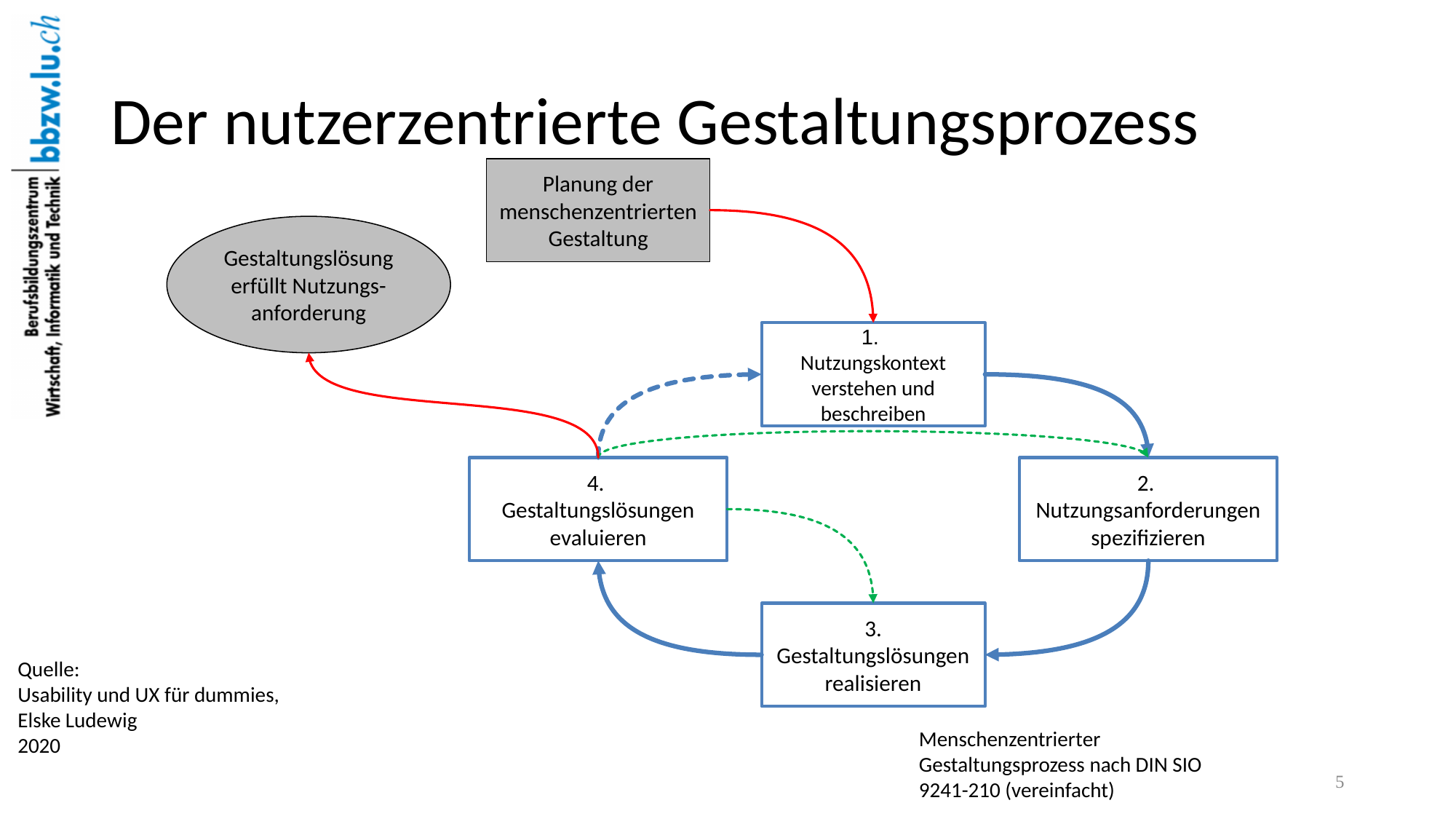

# Der nutzerzentrierte Gestaltungsprozess
Planung der menschenzentrierten Gestaltung
Gestaltungslösung erfüllt Nutzungs-anforderung
1.
Nutzungskontext verstehen und beschreiben
4.
Gestaltungslösungen evaluieren
2.
Nutzungsanforderungen spezifizieren
3. Gestaltungslösungen
realisieren
Quelle:
Usability und UX für dummies,
Elske Ludewig
2020
Menschenzentrierter Gestaltungsprozess nach DIN SIO 9241-210 (vereinfacht)
5